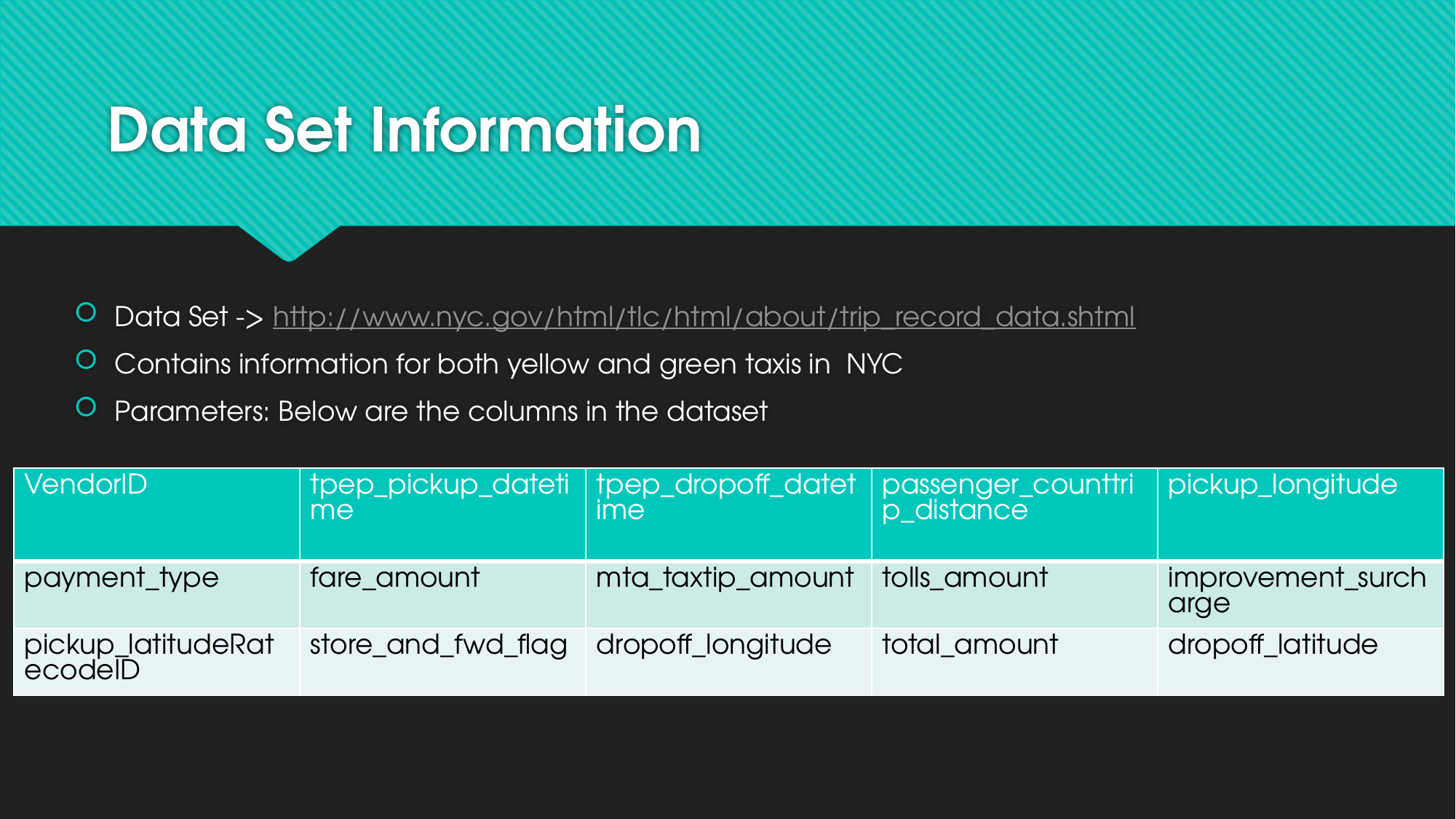

# Data Set Information
Data Set -> http://www.nyc.gov/html/tlc/html/about/trip_record_data.shtml
Contains information for both yellow and green taxis in  NYC
Parameters: Below are the columns in the dataset

| VendorID | tpep\_pickup\_datetime | tpep\_dropoff\_datetime | passenger\_counttrip\_distance | pickup\_longitude |
| --- | --- | --- | --- | --- |
| payment\_type | fare\_amount | mta\_taxtip\_amount | tolls\_amount | improvement\_surcharge |
| pickup\_latitudeRatecodeID | store\_and\_fwd\_flag | dropoff\_longitude | total\_amount | dropoff\_latitude |